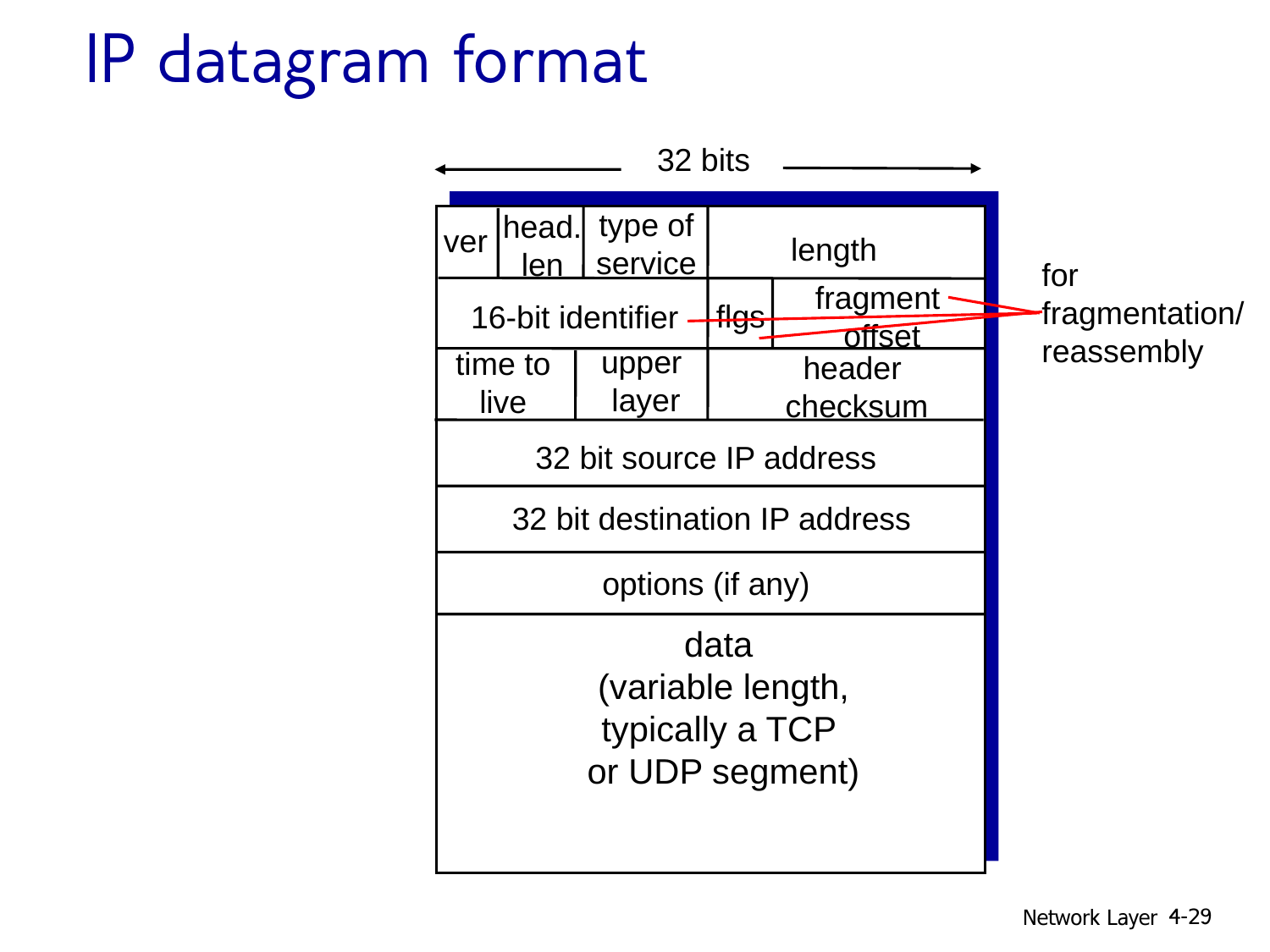

# IP datagram format
32 bits

type of
service
head.
len

ver
length
fragment
 offset

flgs
16-bit identifier
upper
 layer
time to
live
header
 checksum

32 bit source IP address

32 bit destination IP address

options (if any)

data
(variable length,
typically a TCP
or UDP segment)
for
fragmentation/
reassembly

4-29
Network Layer